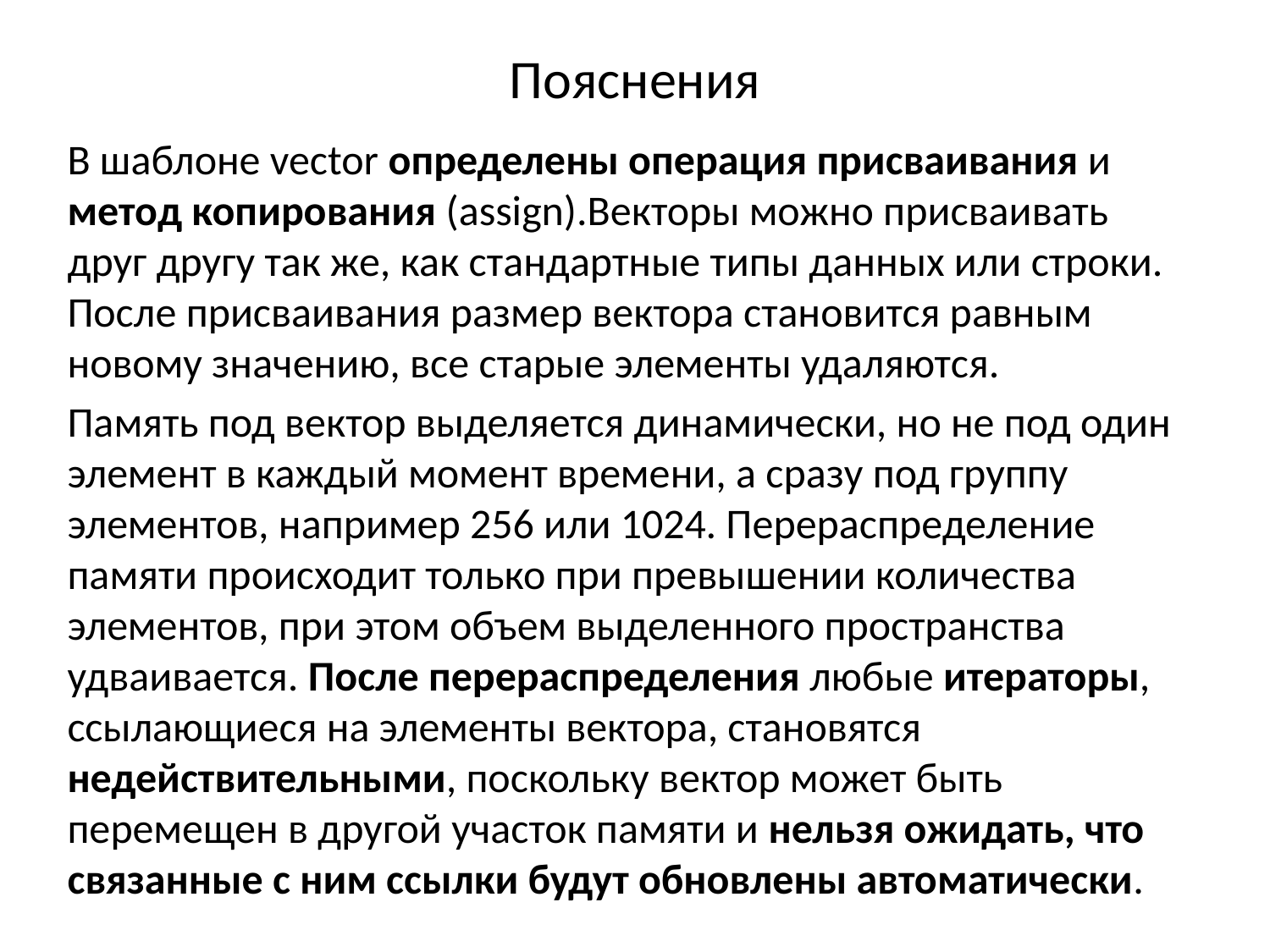

Пояснения
В шаблоне vector определены операция присваивания и метод копирования (assign).Векторы можно присваивать друг другу так же, как стандартные типы данных или строки. После присваивания размер вектора становится равным новому значению, все старые элементы удаляются.
Память под вектор выделяется динамически, но не под один элемент в каждый момент времени, а сразу под группу элементов, например 256 или 1024. Перераспределение памяти происходит только при превышении количества элементов, при этом объем выделенного пространства удваивается. После перераспределения любые итераторы, ссылающиеся на элементы вектора, становятся недействительными, поскольку вектор может быть перемещен в другой участок памяти и нельзя ожидать, что связанные с ним ссылки будут обновлены автоматически.